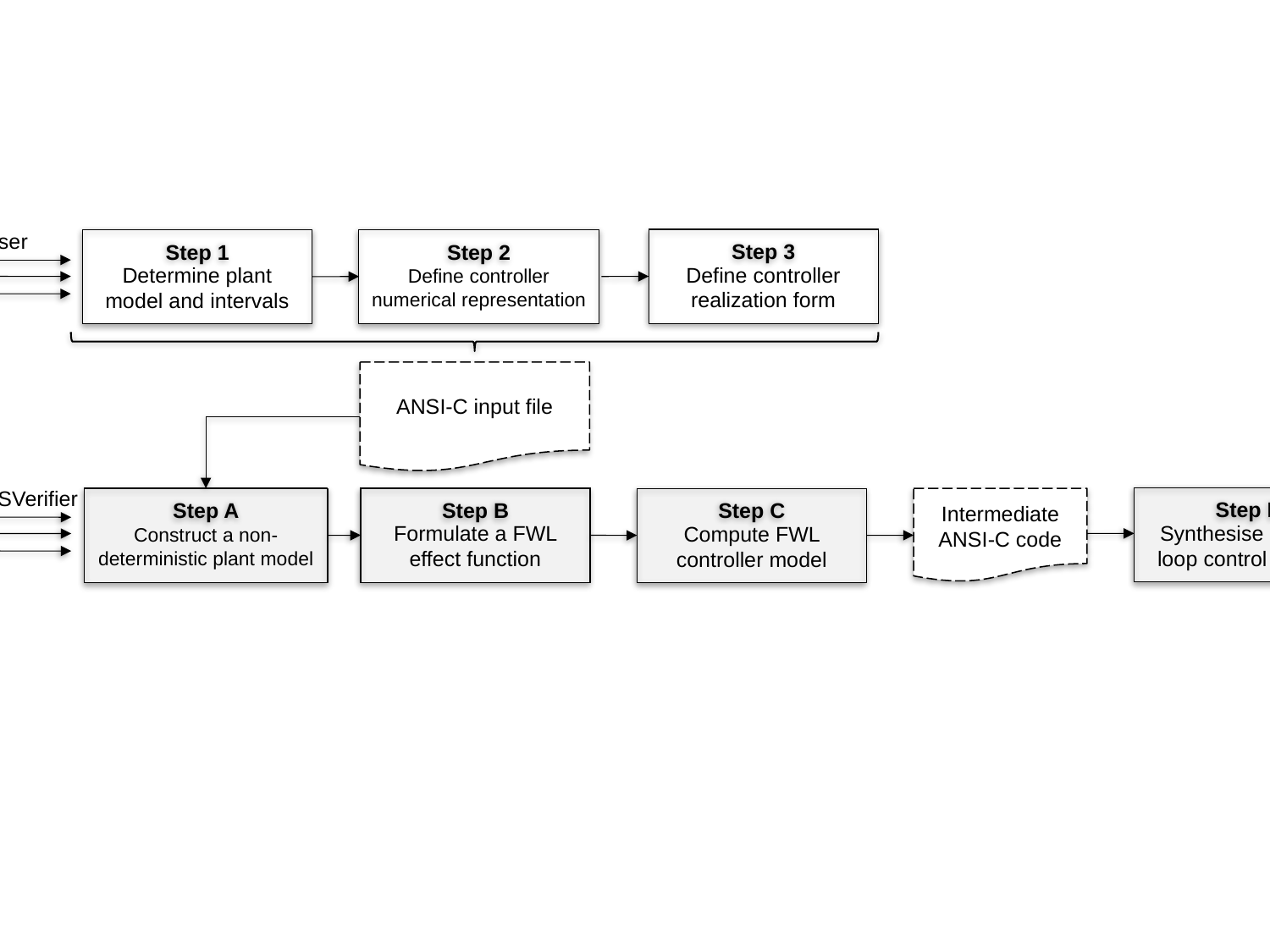

User

Define controller realization form
Step 3

Determine plant model and intervals
Step 1

Define controller numerical representation
Step 2

ANSI-C input file
DSVerifier

Synthesise closed-loop control system
Step D

Formulate a FWL effect function

Construct a non-deterministic plant model
Step B

Step A

Compute FWL controller model
Intermediate
ANSI-C code
Step C